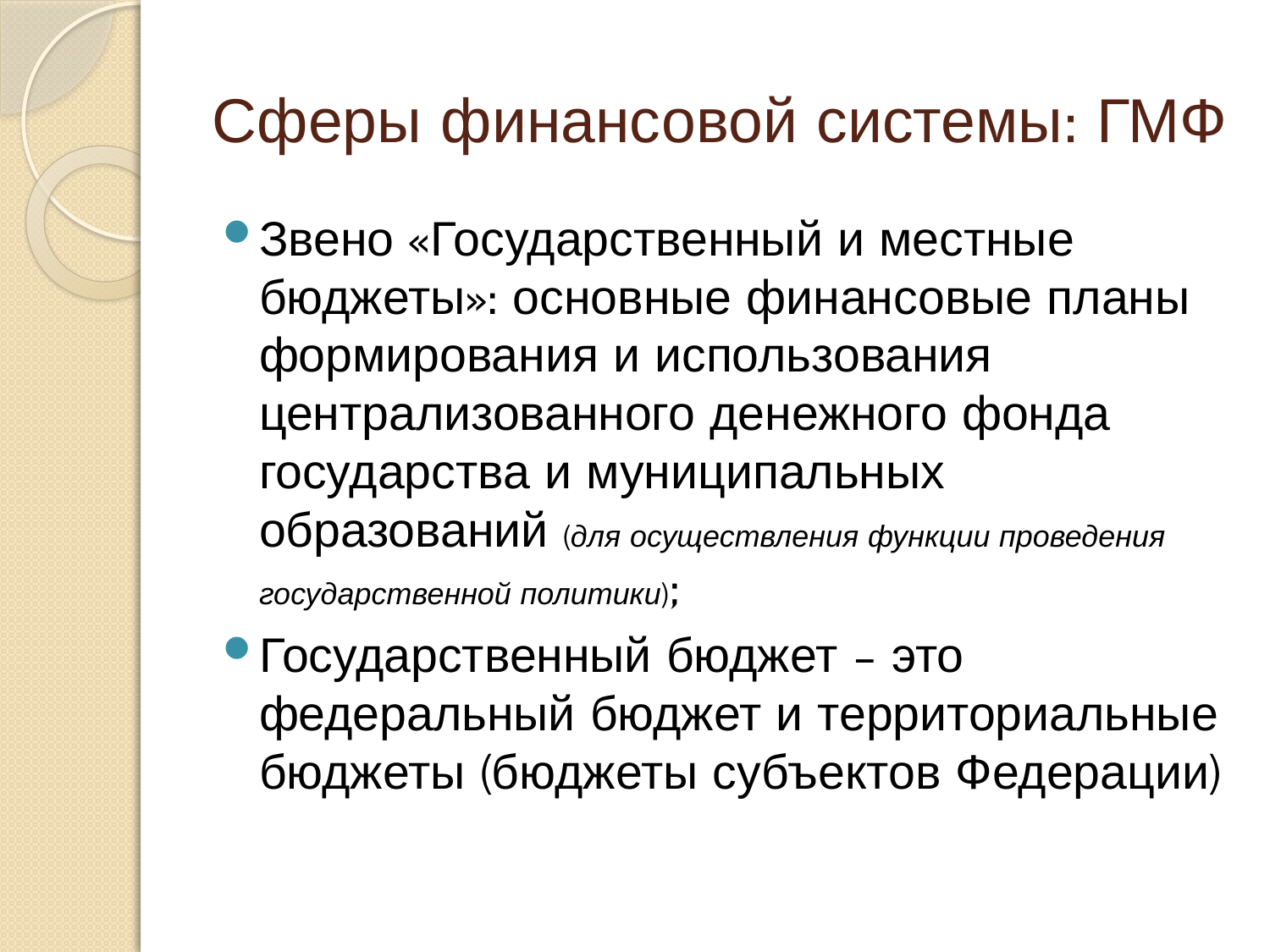

# Сферы финансовой системы: ГМФ
Звено «Государственный и местные бюджеты»: основные финансовые планы формирования и использования централизованного денежного фонда государства и муниципальных образований (для осуществления функции проведения государственной политики);
Государственный бюджет – это федеральный бюджет и территориальные бюджеты (бюджеты субъектов Федерации)